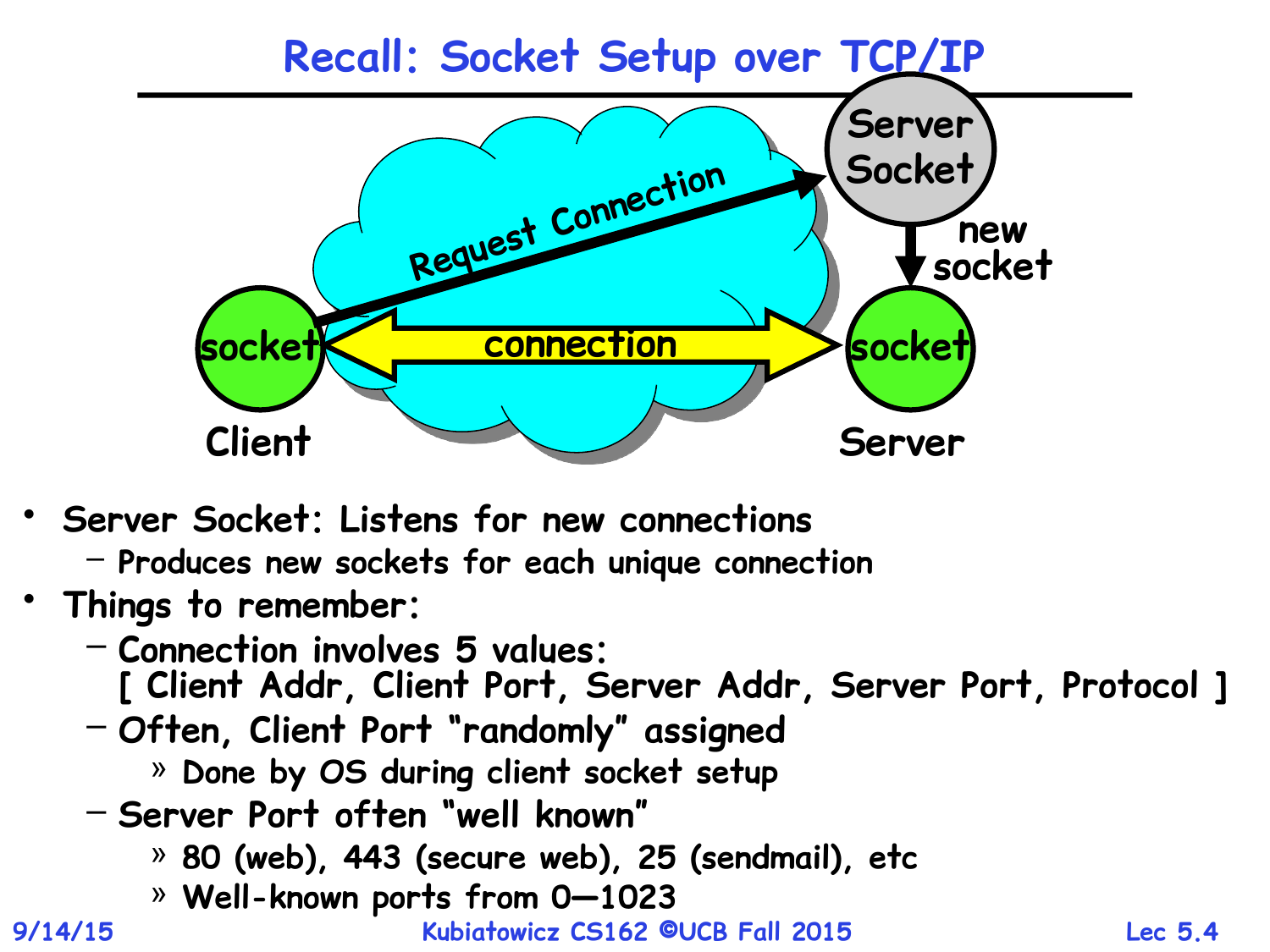

# Recall: Socket Setup over TCP/IP
Server
Socket

Request Connection
new
socket

socket
socket
connection
Client
Server
Server Socket: Listens for new connections
Produces new sockets for each unique connection
Things to remember:
Connection involves 5 values:
[ Client Addr, Client Port, Server Addr, Server Port, Protocol ]
Often, Client Port “randomly” assigned
Done by OS during client socket setup
Server Port often “well known”
80 (web), 443 (secure web), 25 (sendmail), etc
Well-known ports from 0—1023